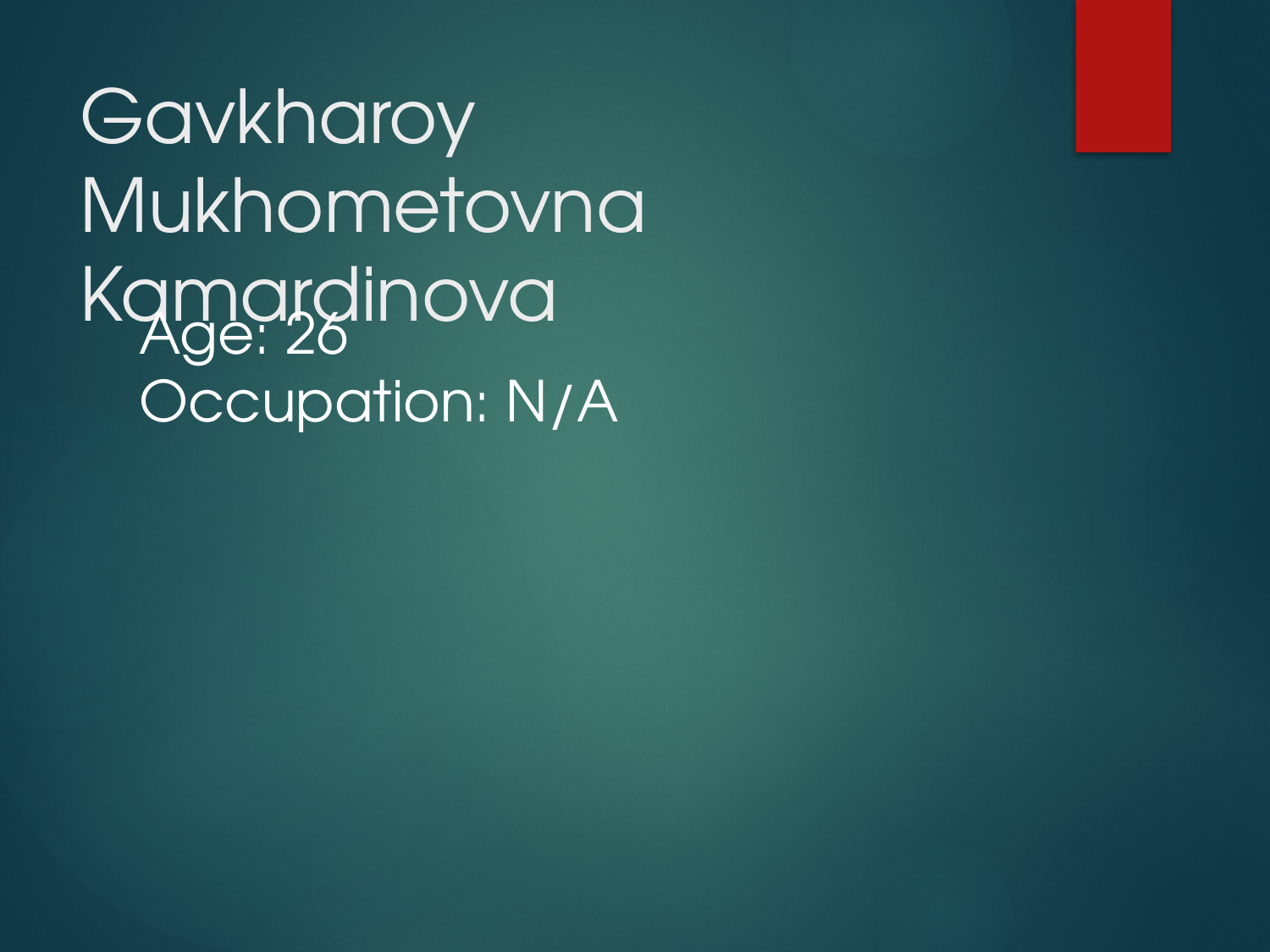

# Gavkharoy Mukhometovna Kamardinova

Age: 26
Occupation: N/A